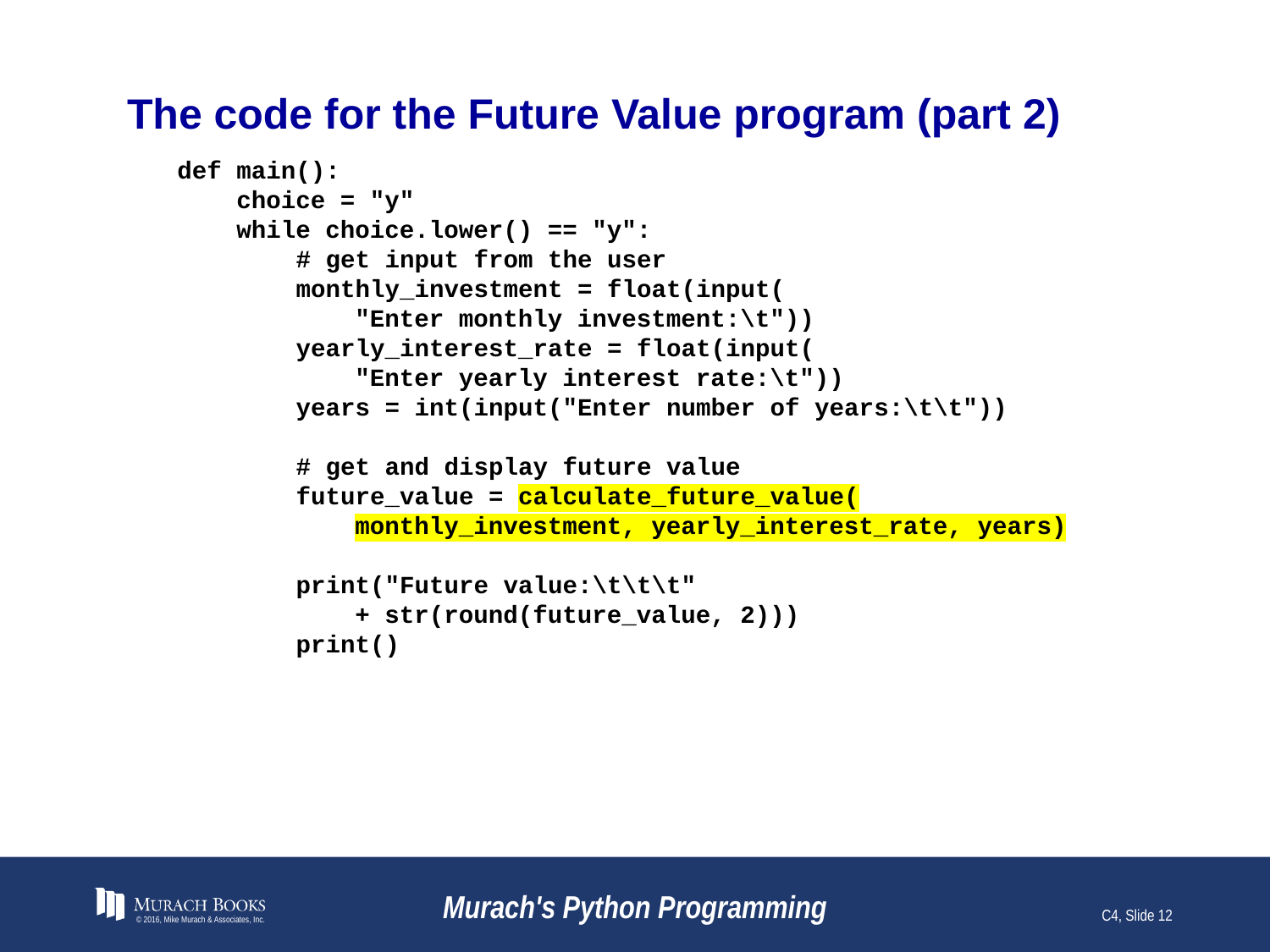

# The code for the Future Value program (part 2)
def main():
    choice = "y"
    while choice.lower() == "y":
        # get input from the user
        monthly_investment = float(input(
            "Enter monthly investment:\t"))
        yearly_interest_rate = float(input(
            "Enter yearly interest rate:\t"))
        years = int(input("Enter number of years:\t\t"))

        # get and display future value
        future_value = calculate_future_value(
            monthly_investment, yearly_interest_rate, years)

        print("Future value:\t\t\t"
            + str(round(future_value, 2)))
        print()

© 2016, Mike Murach & Associates, Inc.
Murach's Python Programming

C4, Slide 12